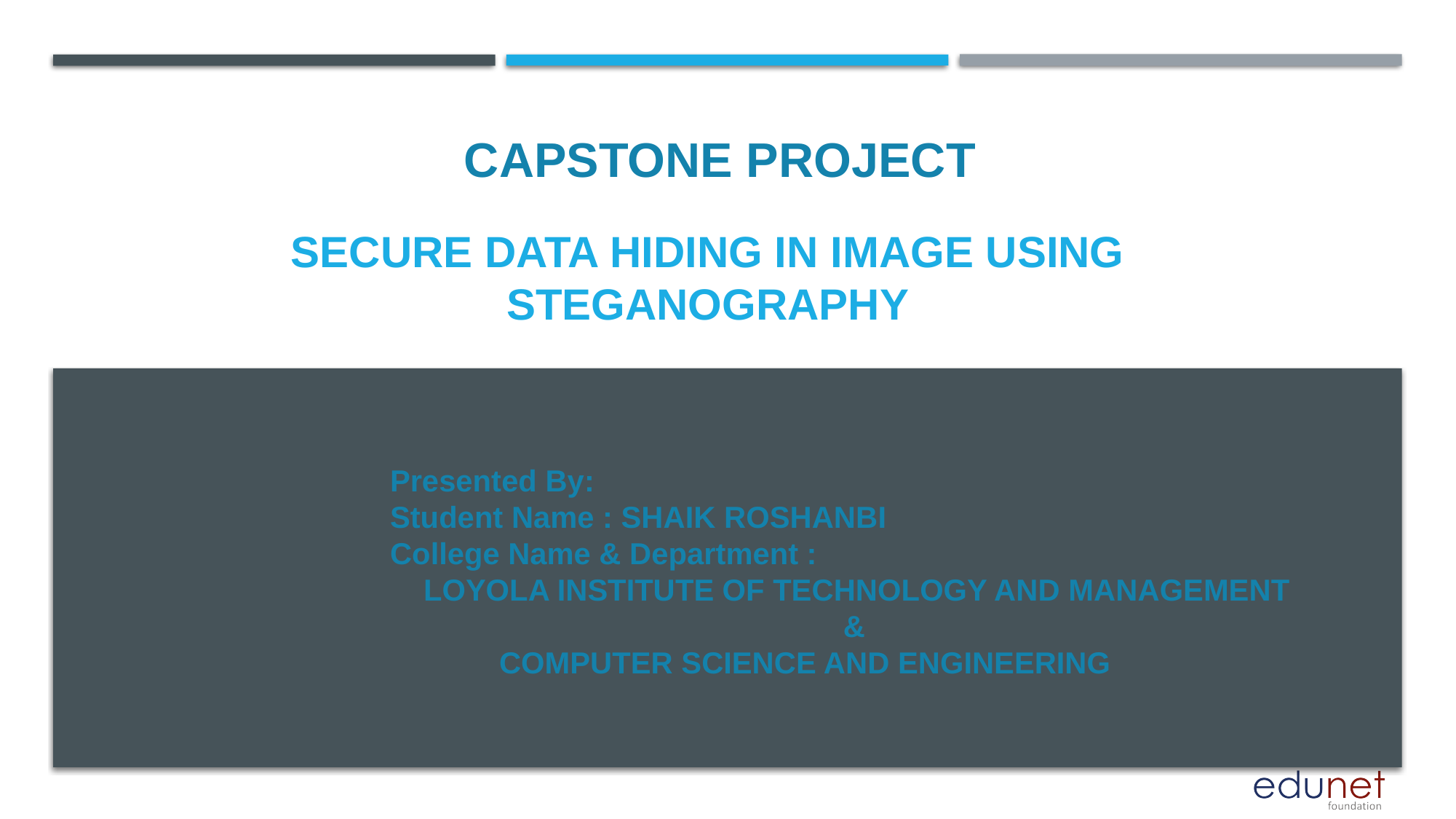

CAPSTONE PROJECT
# Secure data hiding in image using steganography
Presented By:
Student Name : SHAIK ROSHANBI
College Name & Department :
    LOYOLA INSTITUTE OF TECHNOLOGY AND MANAGEMENT
				  &
 	COMPUTER SCIENCE AND ENGINEERING